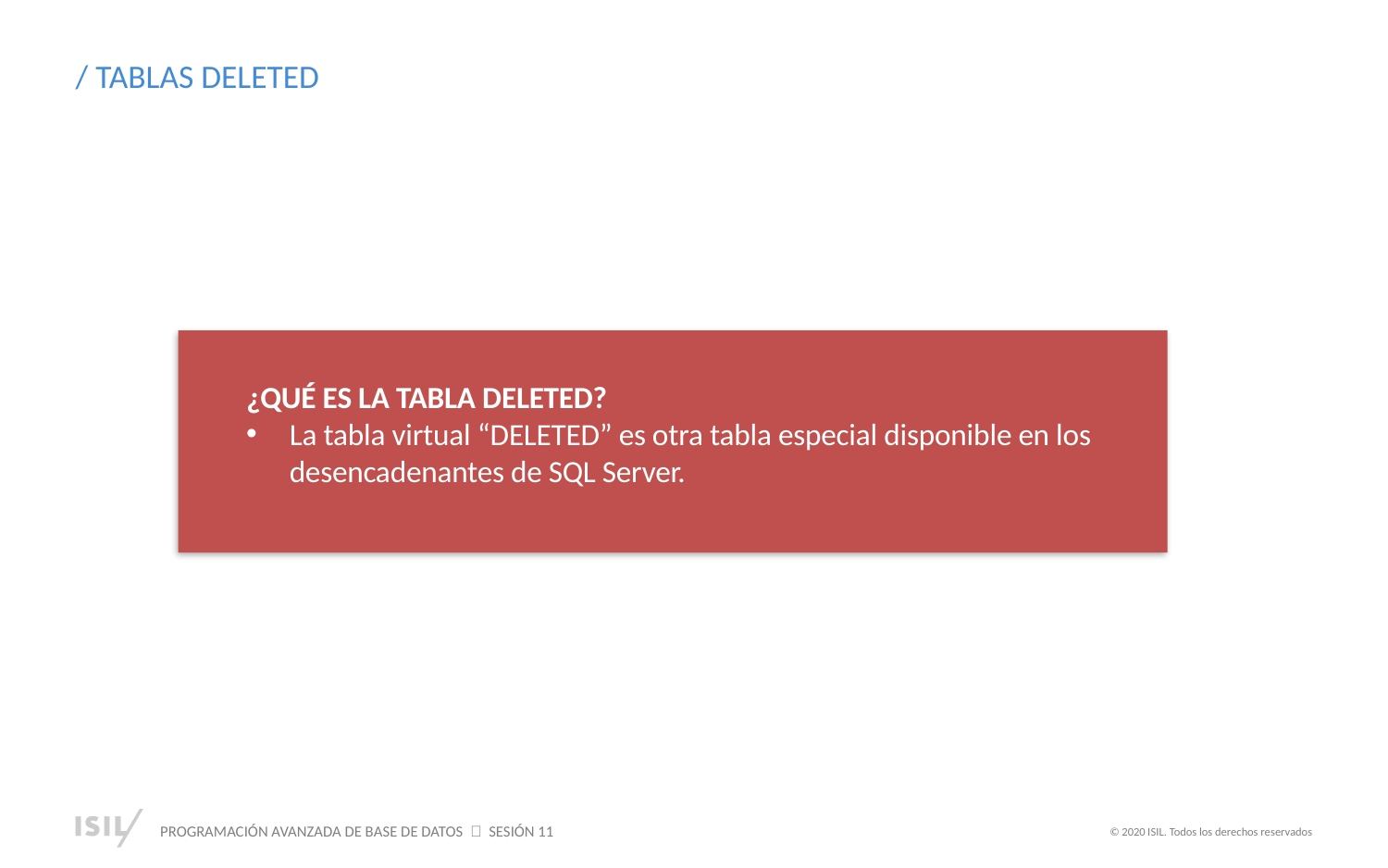

/ TABLAS DELETED

¿QUÉ ES LA TABLA DELETED?
La tabla virtual “DELETED” es otra tabla especial disponible en los desencadenantes de SQL Server.